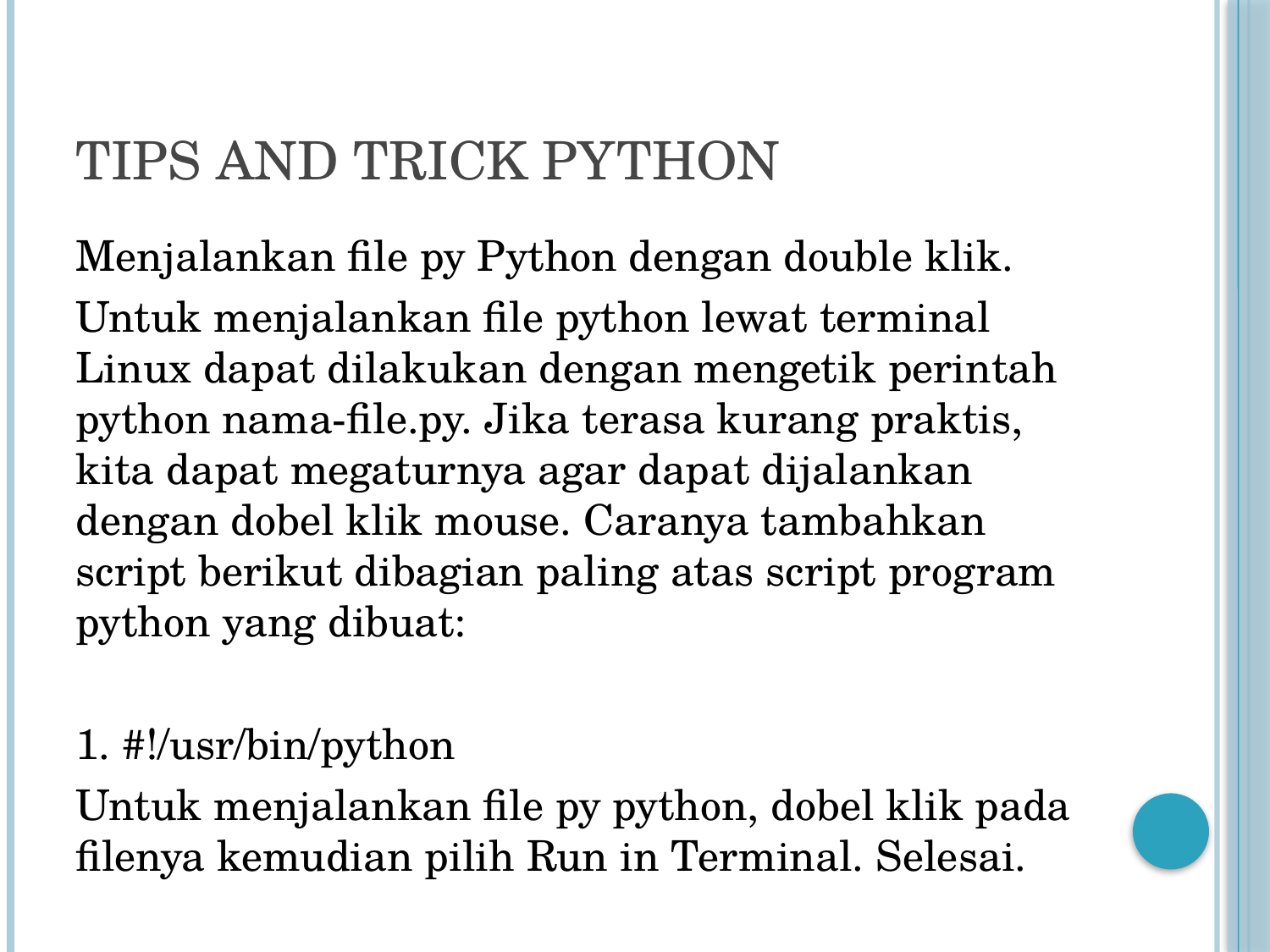

# Tips and trick python
Menjalankan file py Python dengan double klik.
Untuk menjalankan file python lewat terminal Linux dapat dilakukan dengan mengetik perintah python nama-file.py. Jika terasa kurang praktis, kita dapat megaturnya agar dapat dijalankan dengan dobel klik mouse. Caranya tambahkan script berikut dibagian paling atas script program python yang dibuat:

1. #!/usr/bin/python
Untuk menjalankan file py python, dobel klik pada filenya kemudian pilih Run in Terminal. Selesai.